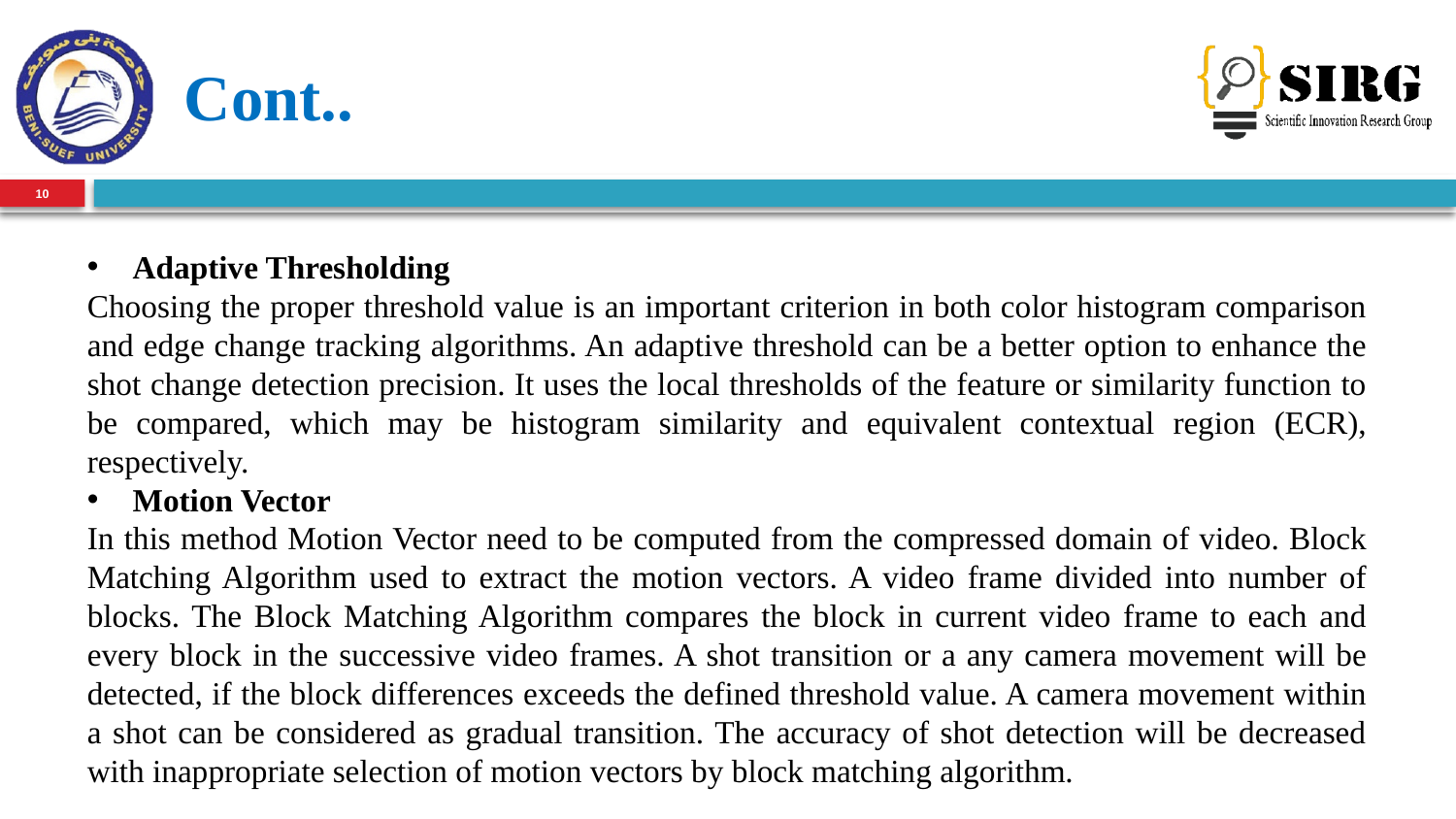

# Cont..
10
Adaptive Thresholding
Choosing the proper threshold value is an important criterion in both color histogram comparison and edge change tracking algorithms. An adaptive threshold can be a better option to enhance the shot change detection precision. It uses the local thresholds of the feature or similarity function to be compared, which may be histogram similarity and equivalent contextual region (ECR), respectively.
Motion Vector
In this method Motion Vector need to be computed from the compressed domain of video. Block Matching Algorithm used to extract the motion vectors. A video frame divided into number of blocks. The Block Matching Algorithm compares the block in current video frame to each and every block in the successive video frames. A shot transition or a any camera movement will be detected, if the block differences exceeds the defined threshold value. A camera movement within a shot can be considered as gradual transition. The accuracy of shot detection will be decreased with inappropriate selection of motion vectors by block matching algorithm.